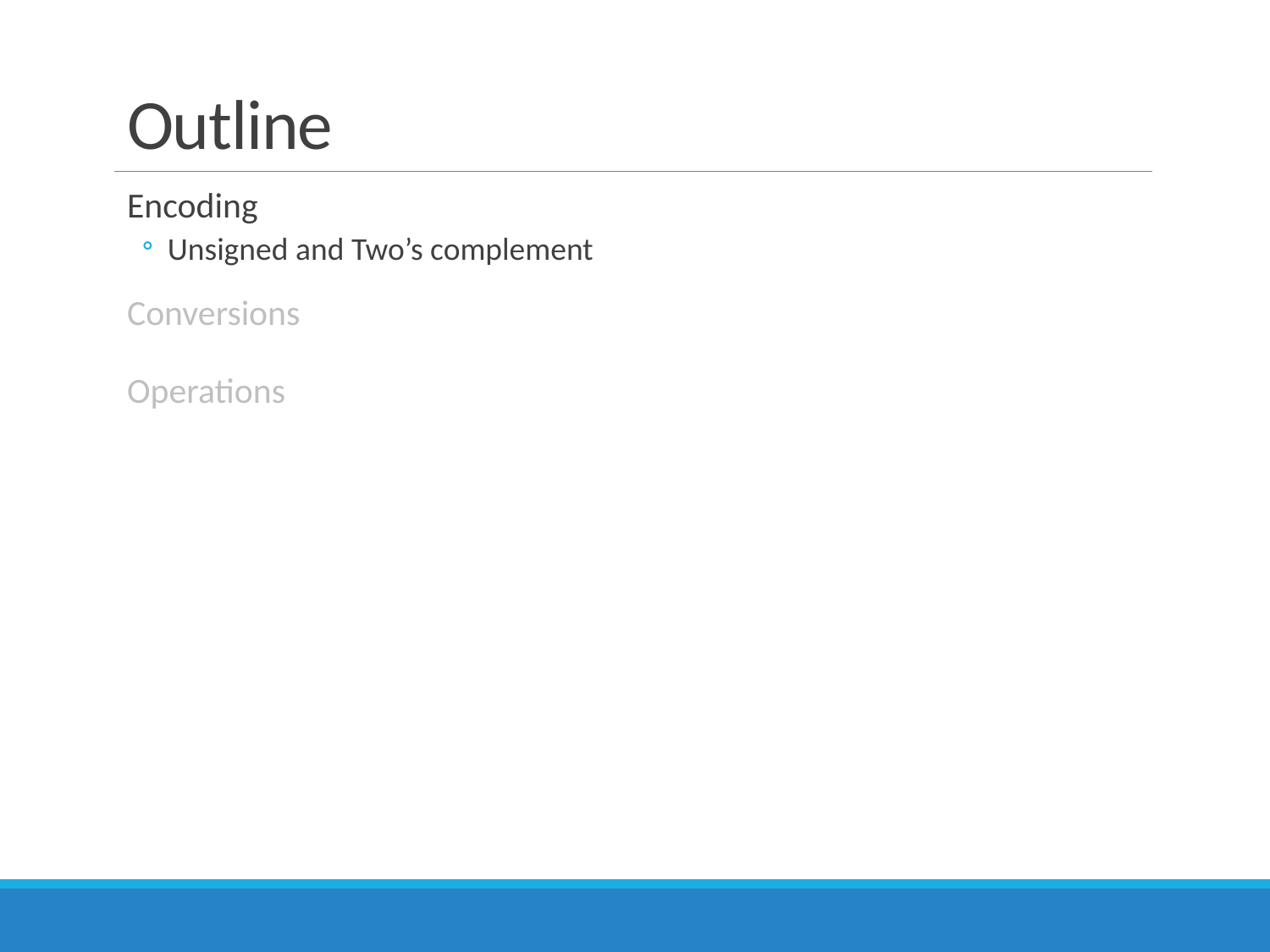

# Outline
Encoding
Unsigned and Two’s complement
Conversions
Operations